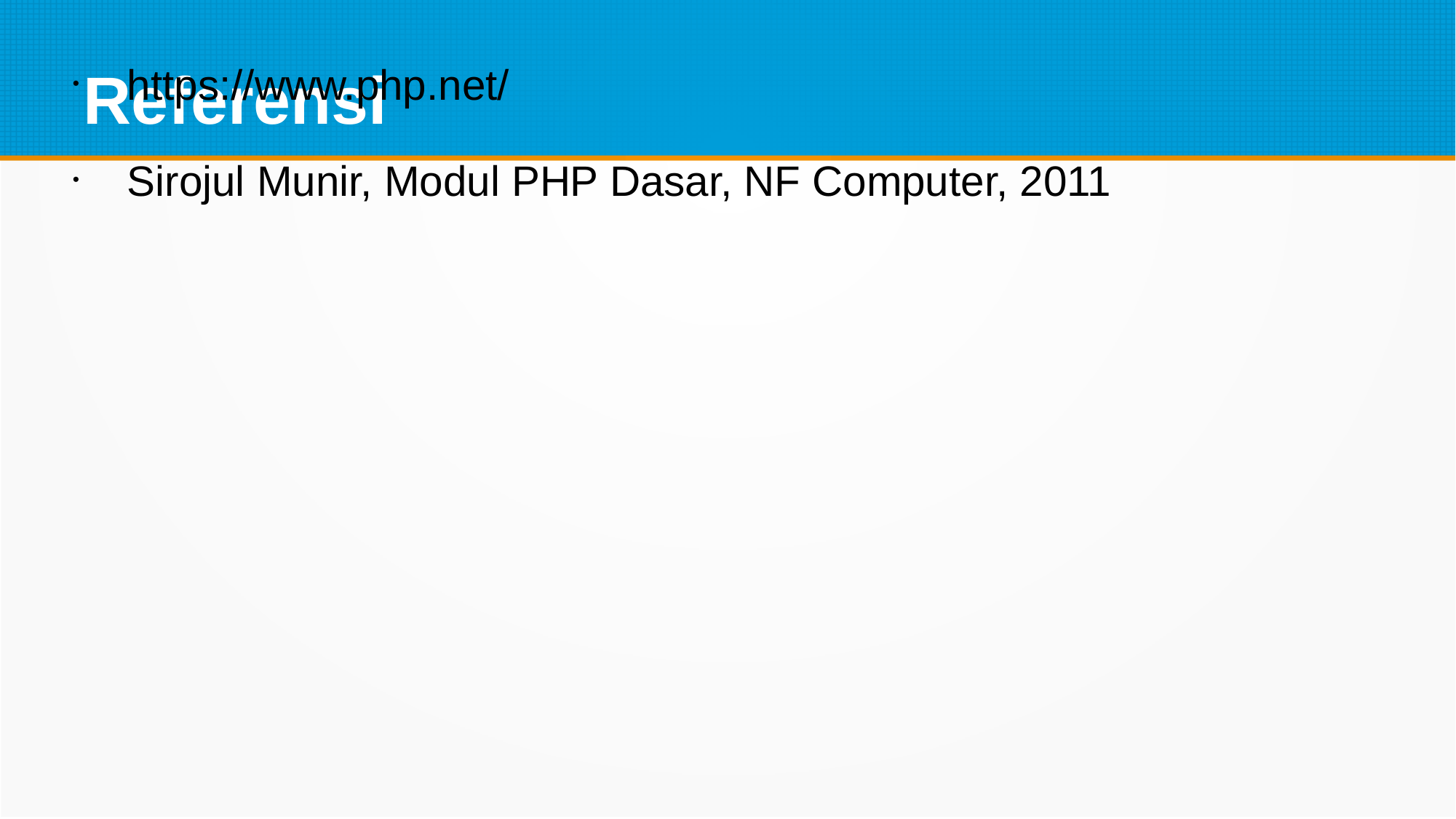

https://www.php.net/
Sirojul Munir, Modul PHP Dasar, NF Computer, 2011
# Referensi